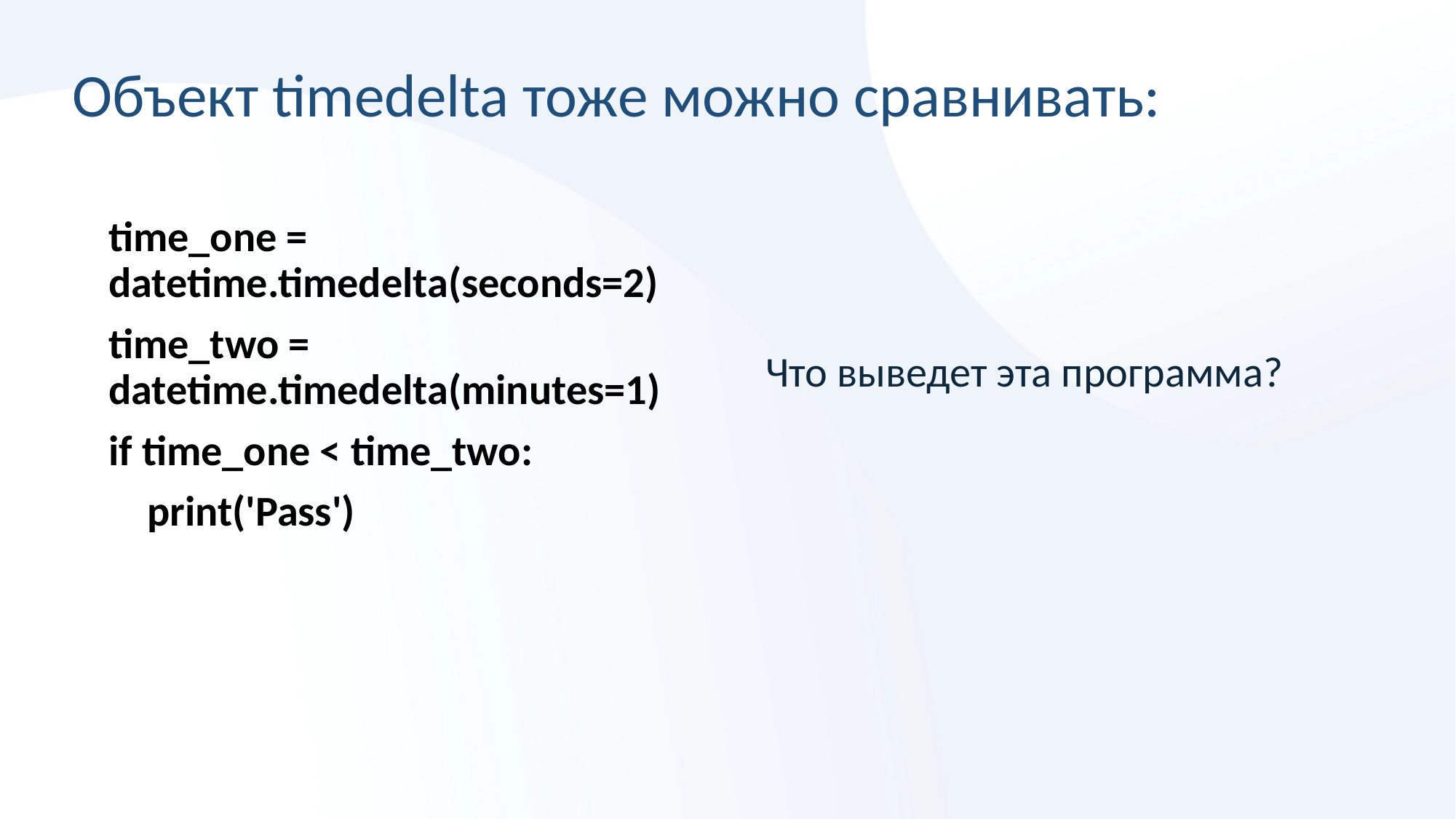

# Объект timedelta тоже можно сравнивать:
time_one = datetime.timedelta(seconds=2)
time_two = datetime.timedelta(minutes=1)
if time_one < time_two:
    print('Pass')
Что выведет эта программа?